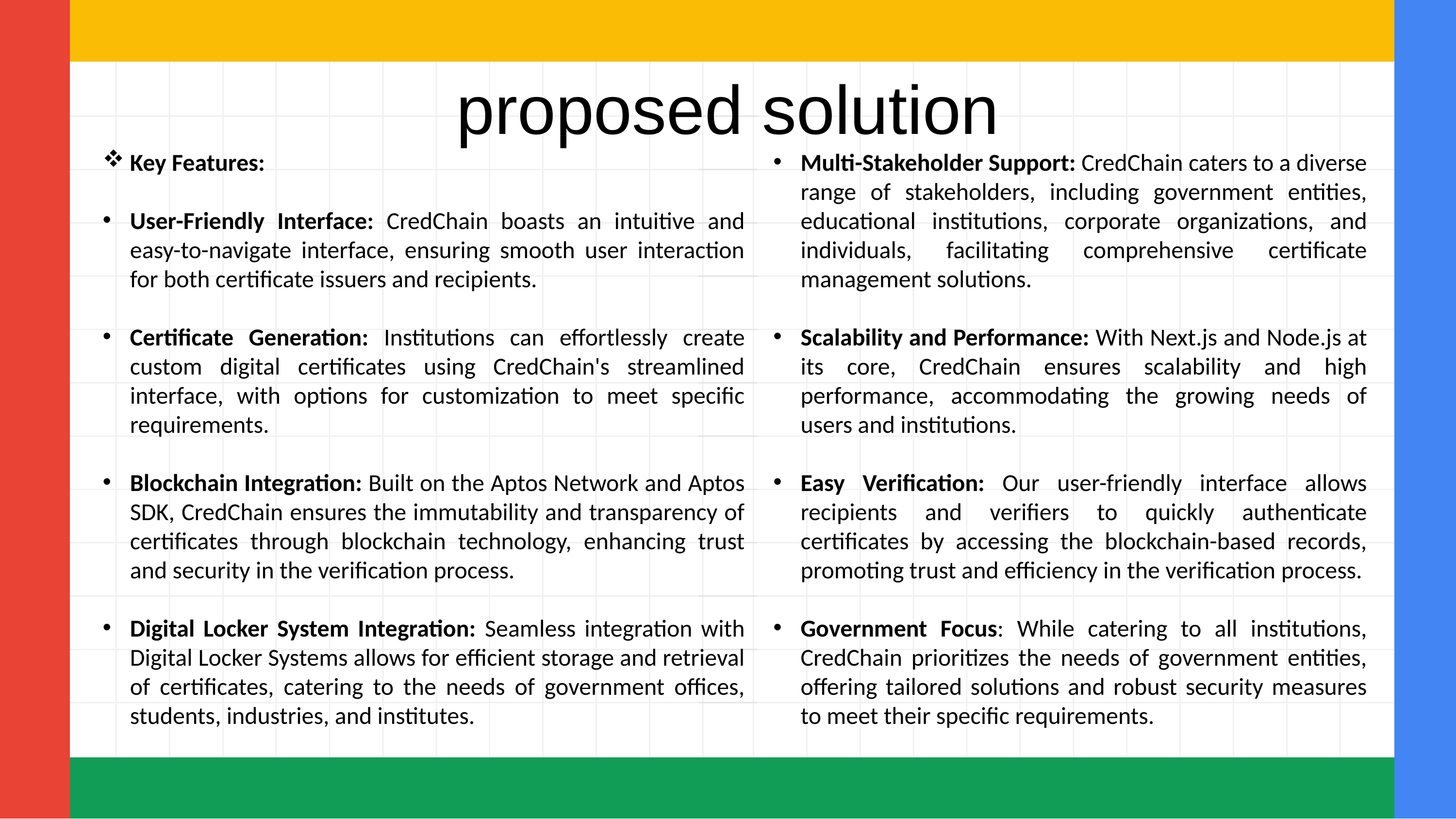

proposed solution

Key Features:

User-Friendly Interface: CredChain boasts an intuitive and easy-to-navigate interface, ensuring smooth user interaction for both certificate issuers and recipients.

Certificate Generation: Institutions can effortlessly create custom digital certificates using CredChain's streamlined interface, with options for customization to meet specific requirements.

Blockchain Integration: Built on the Aptos Network and Aptos SDK, CredChain ensures the immutability and transparency of certificates through blockchain technology, enhancing trust and security in the verification process.

Digital Locker System Integration: Seamless integration with Digital Locker Systems allows for efficient storage and retrieval of certificates, catering to the needs of government offices, students, industries, and institutes.
Multi-Stakeholder Support: CredChain caters to a diverse range of stakeholders, including government entities, educational institutions, corporate organizations, and individuals, facilitating comprehensive certificate management solutions.

Scalability and Performance: With Next.js and Node.js at its core, CredChain ensures scalability and high performance, accommodating the growing needs of users and institutions.

Easy Verification: Our user-friendly interface allows recipients and verifiers to quickly authenticate certificates by accessing the blockchain-based records, promoting trust and efficiency in the verification process.

Government Focus: While catering to all institutions, CredChain prioritizes the needs of government entities, offering tailored solutions and robust security measures to meet their specific requirements.